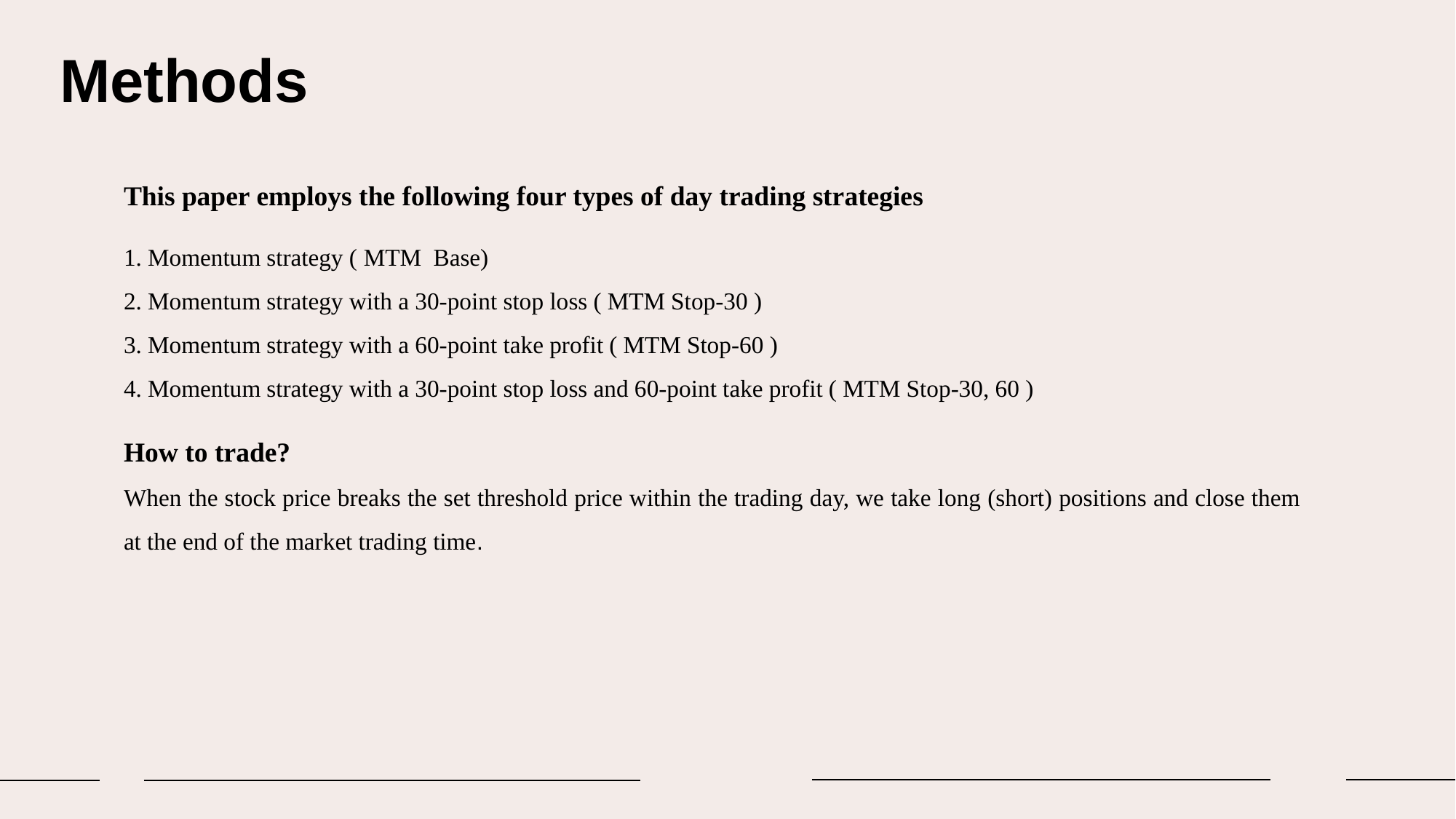

# Methods
This paper employs the following four types of day trading strategies

1. Momentum strategy ( MTM  Base)
2. Momentum strategy with a 30-point stop loss ( MTM Stop-30 )
3. Momentum strategy with a 60-point take profit ( MTM Stop-60 )
4. Momentum strategy with a 30-point stop loss and 60-point take profit ( MTM Stop-30, 60 )

How to trade?
When the stock price breaks the set threshold price within the trading day, we take long (short) positions and close them at the end of the market trading time.